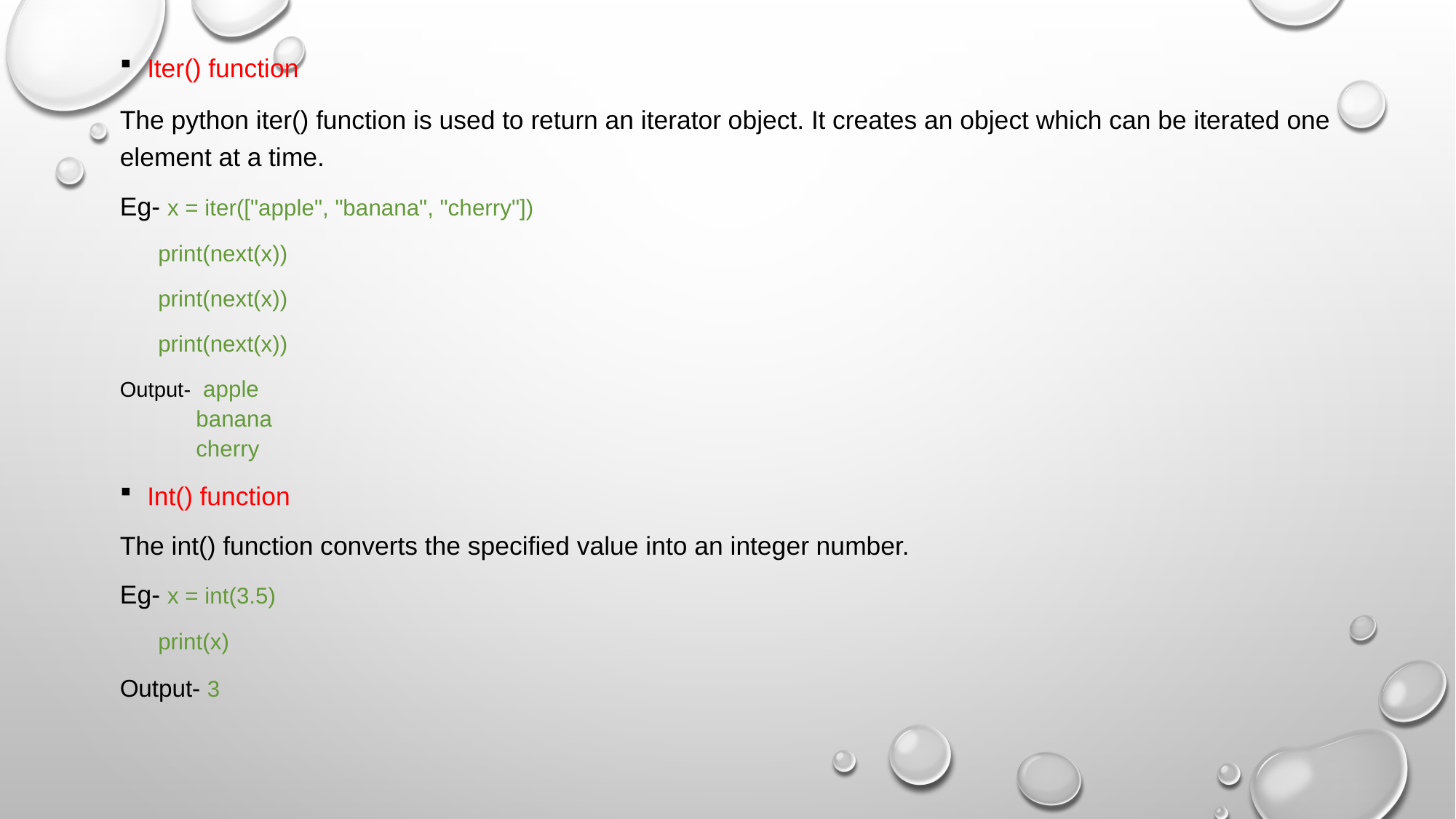

Iter() function
The python iter() function is used to return an iterator object. It creates an object which can be iterated one element at a time.
Eg- x = iter(["apple", "banana", "cherry"])
      print(next(x))
      print(next(x))
      print(next(x))
Output-  apple
            banana
            cherry
Int() function
The int() function converts the specified value into an integer number.
Eg- x = int(3.5)
      print(x)
Output- 3